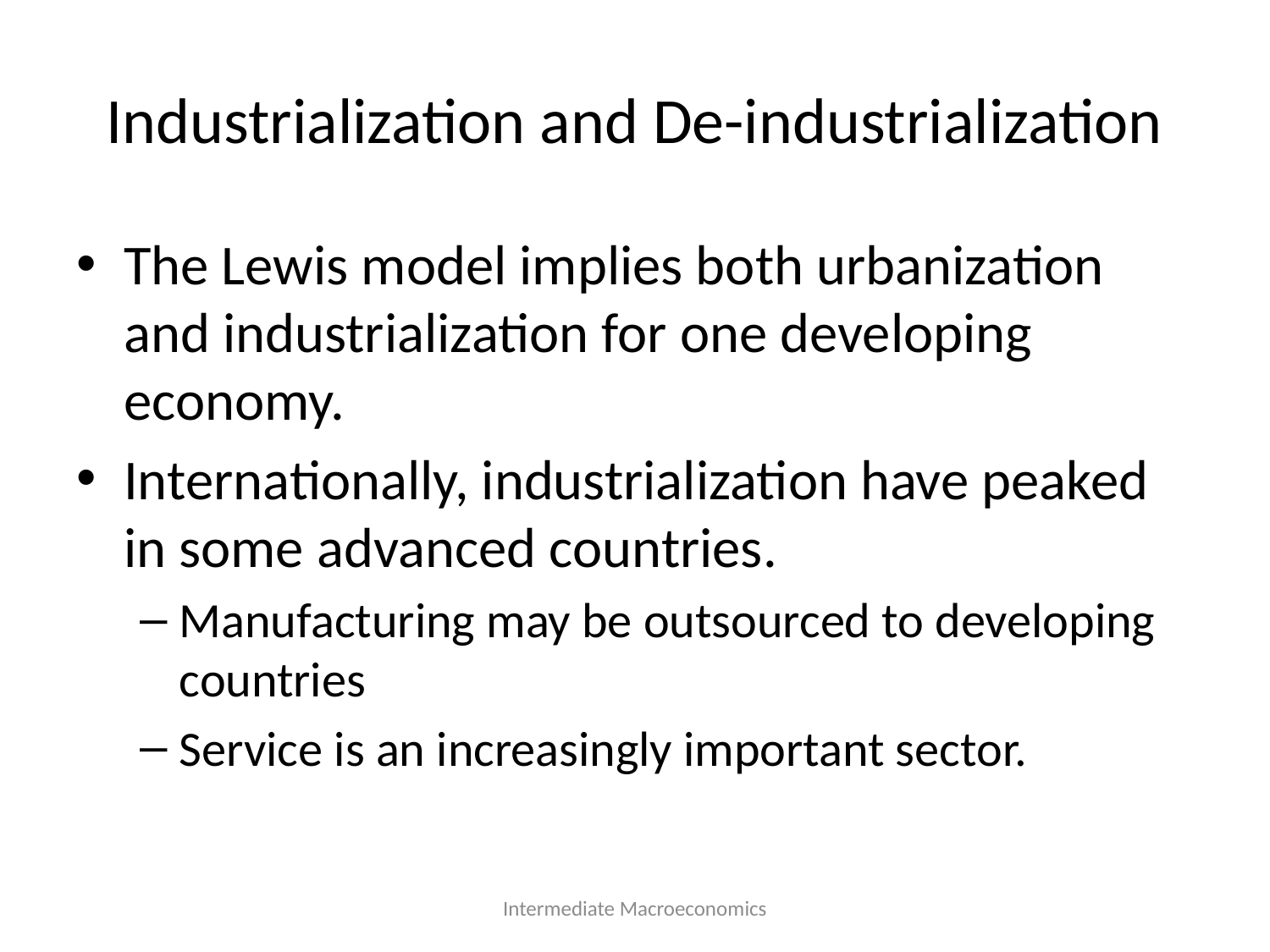

# Industrialization and De-industrialization
The Lewis model implies both urbanization and industrialization for one developing economy.
Internationally, industrialization have peaked in some advanced countries.
Manufacturing may be outsourced to developing countries
Service is an increasingly important sector.
Intermediate Macroeconomics